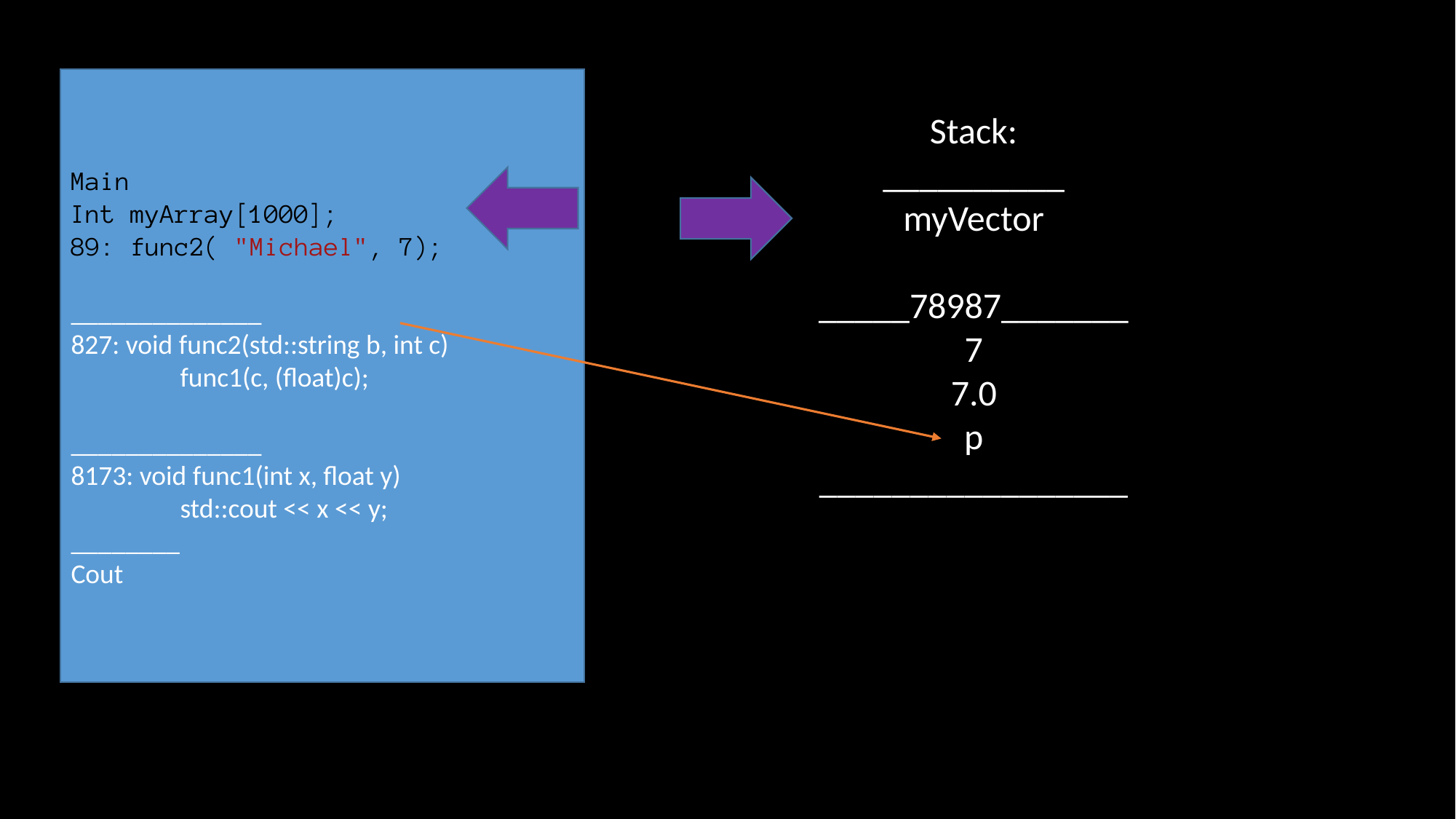

Main
Int myArray[1000];
89: func2( "Michael", 7);

______________
827: void func2(std::string b, int c)
	func1(c, (float)c);

______________
8173: void func1(int x, float y)
	std::cout << x << y;
________
Cout
Stack:
__________
myVector

_____78987_______
7
7.0
p
_________________